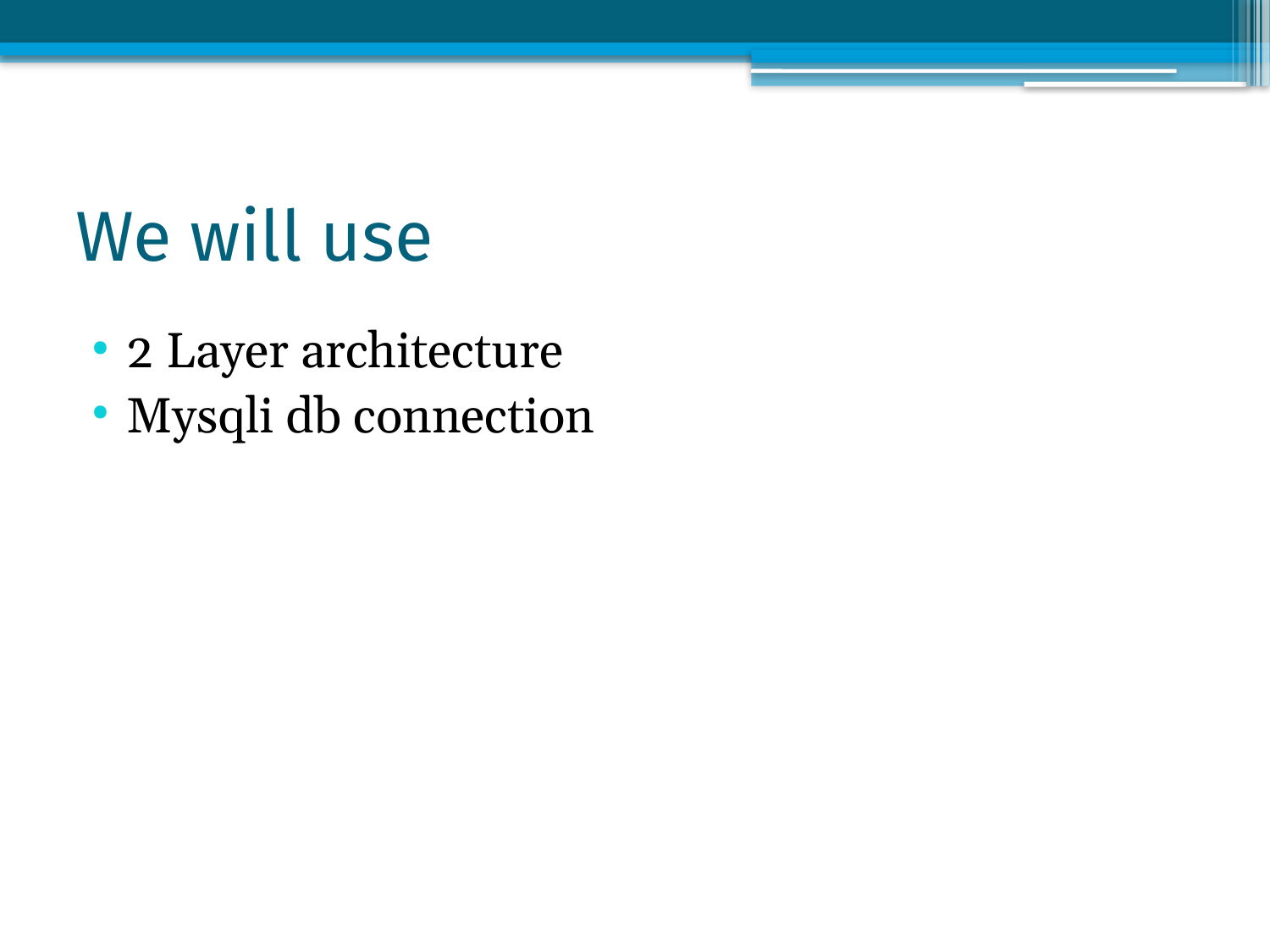

# We will use
2 Layer architecture
Mysqli db connection